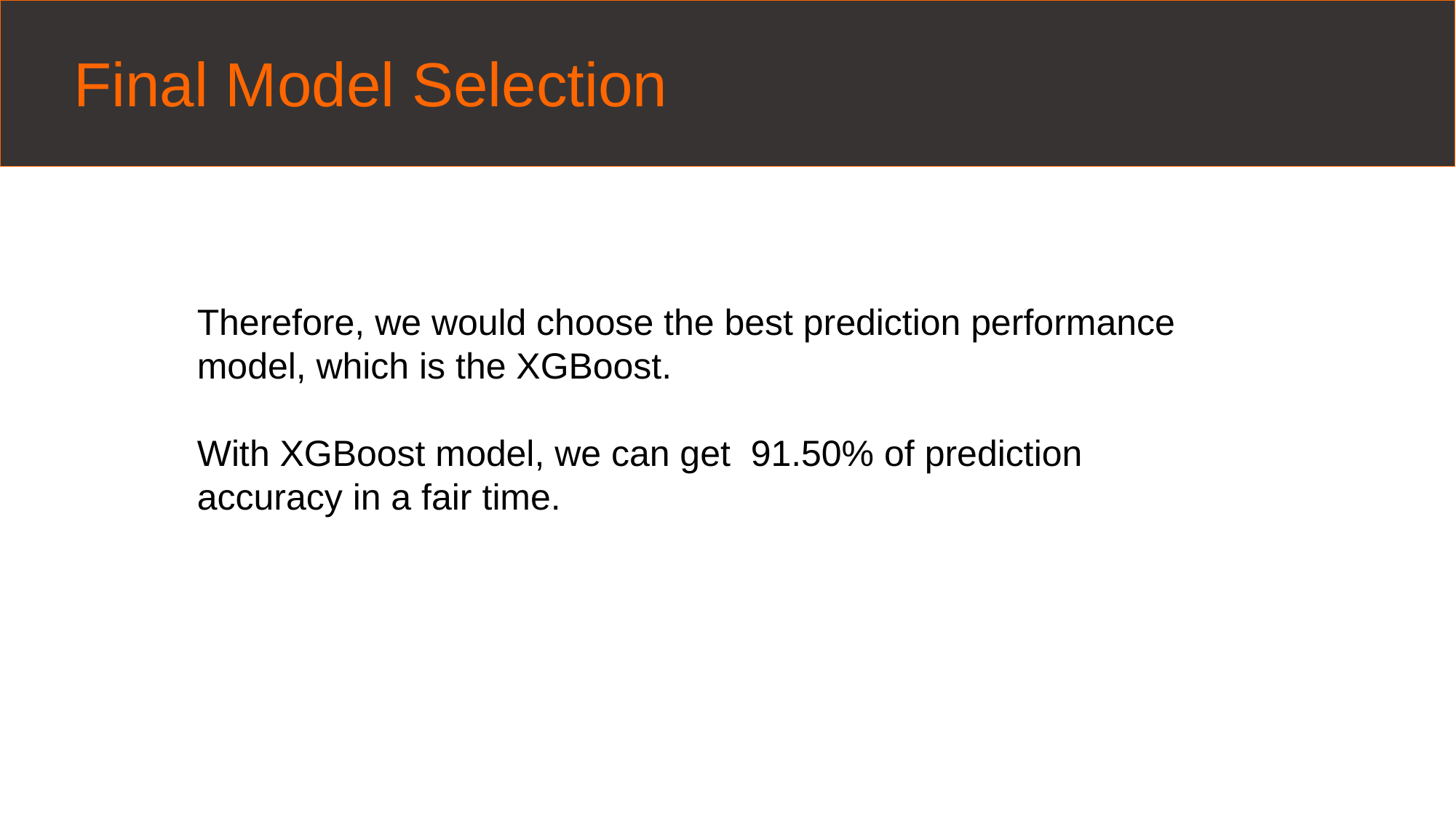

Final Model Selection
#
Therefore, we would choose the best prediction performance model, which is the XGBoost.

With XGBoost model, we can get  91.50% of prediction accuracy in a fair time.